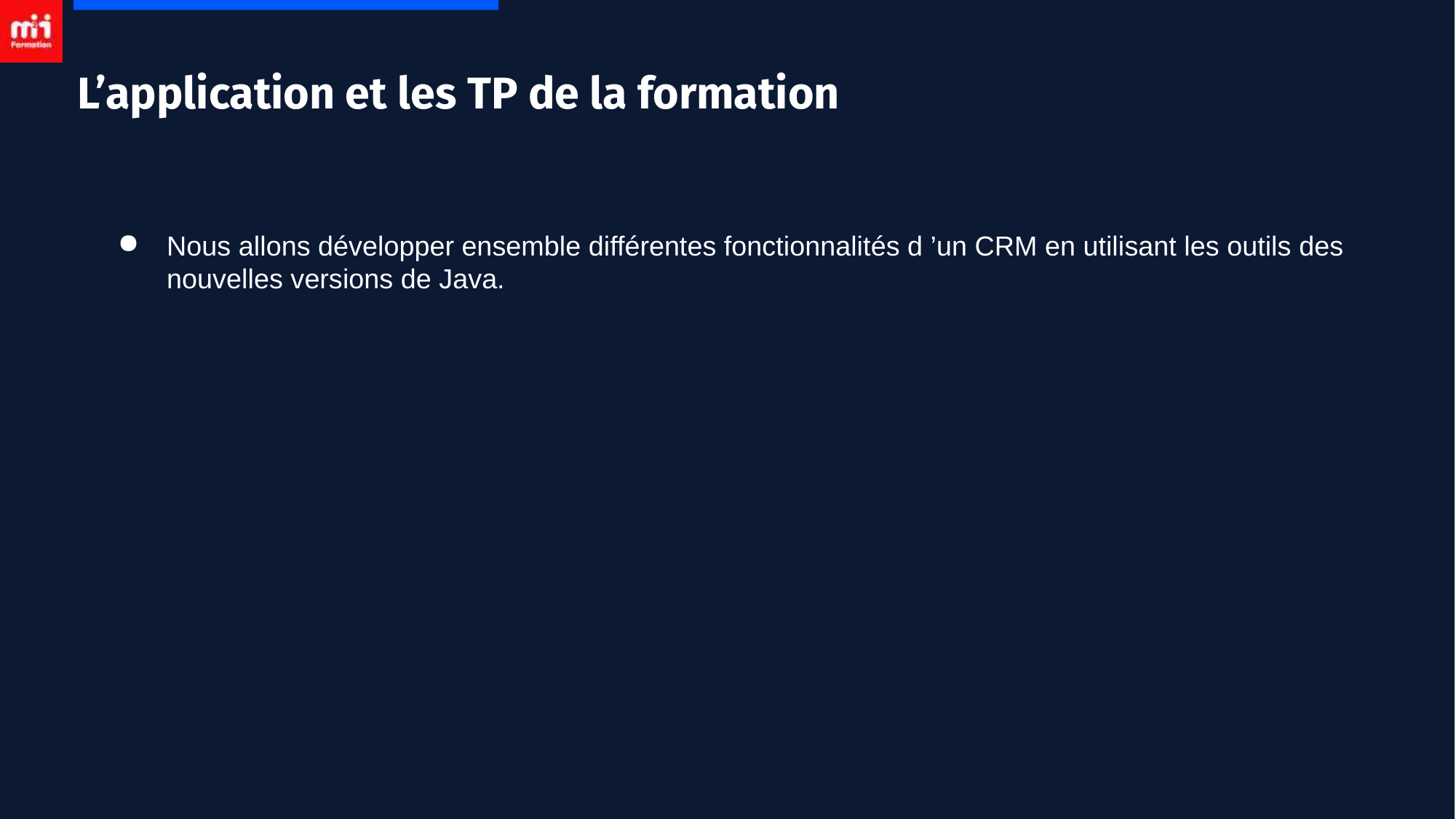

# L’application et les TP de la formation
Nous allons développer ensemble différentes fonctionnalités d ’un CRM en utilisant les outils des nouvelles versions de Java.